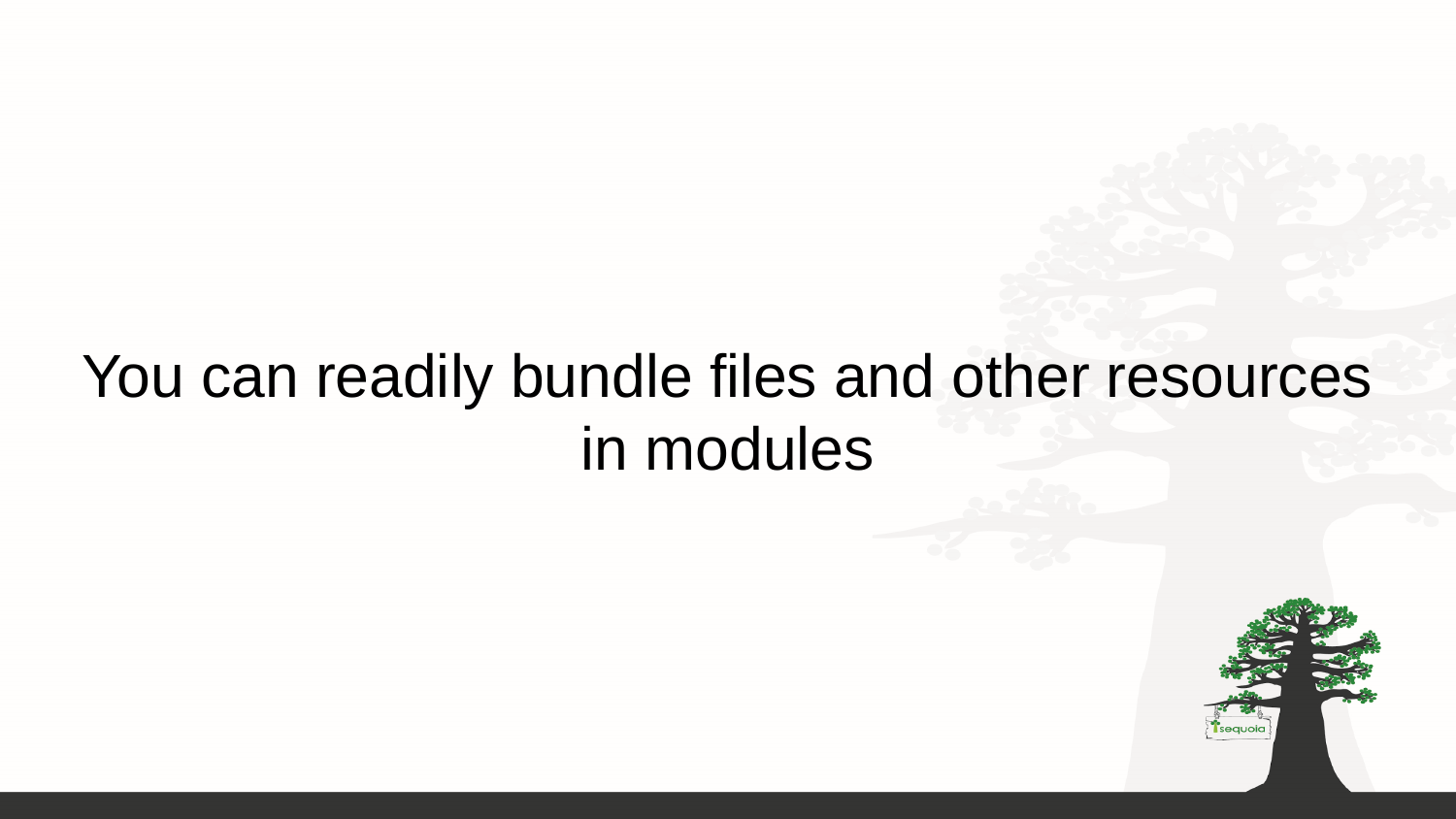

# You can readily bundle files and other resources in modules